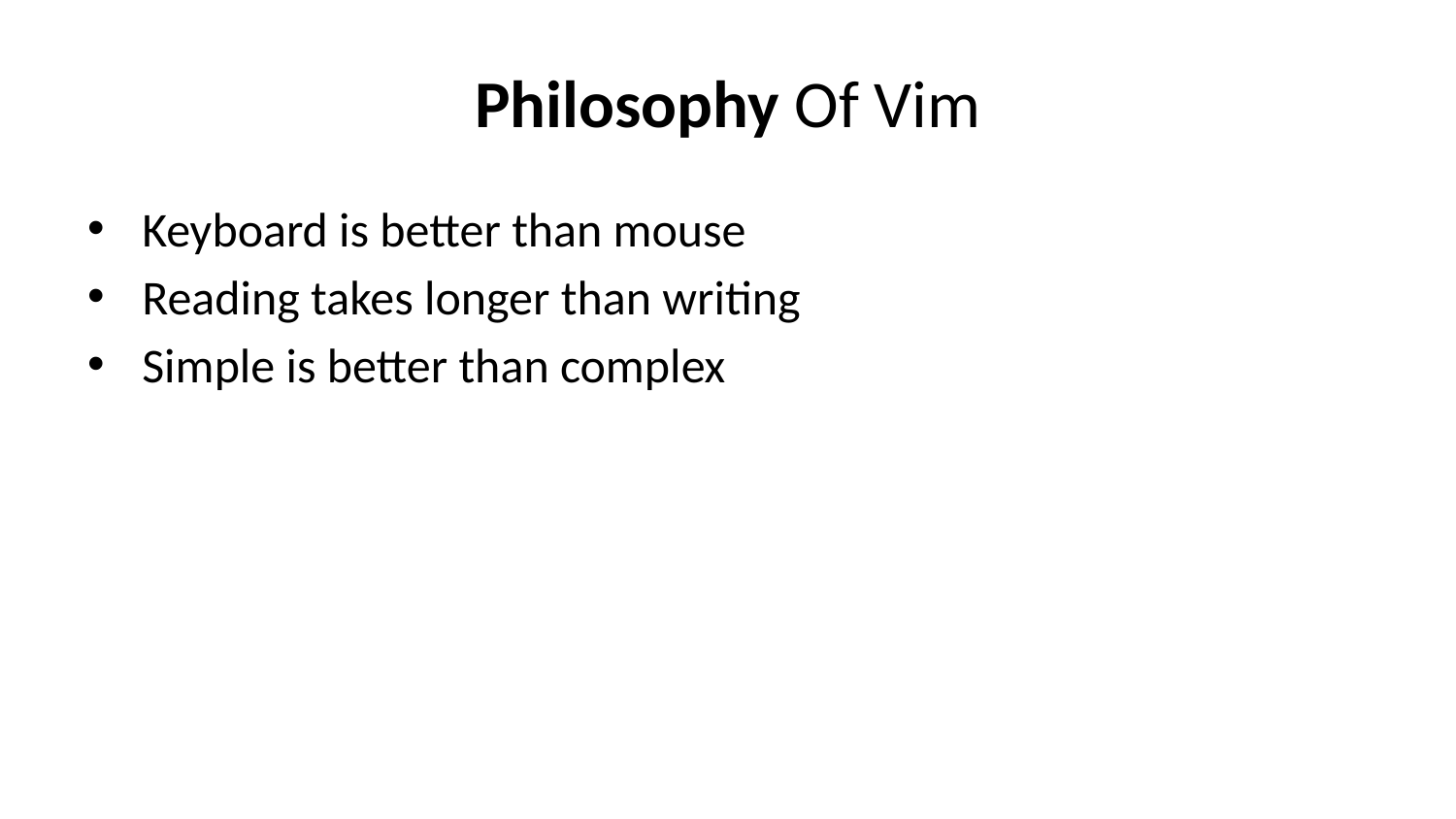

# Philosophy Of Vim
Keyboard is better than mouse
Reading takes longer than writing
Simple is better than complex